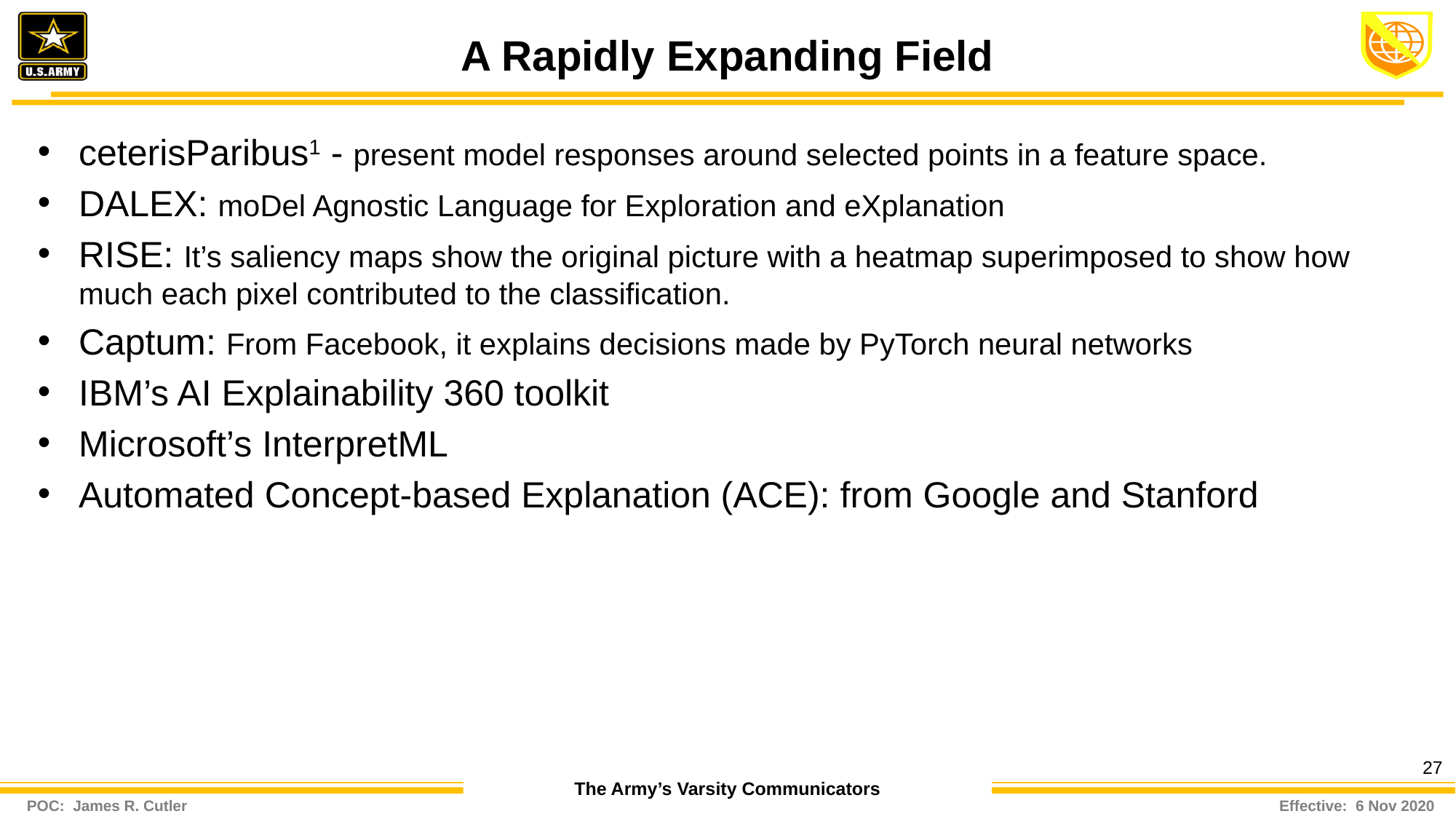

# A Rapidly Expanding Field
ceterisParibus1 - present model responses around selected points in a feature space.
DALEX: moDel Agnostic Language for Exploration and eXplanation
RISE: It’s saliency maps show the original picture with a heatmap superimposed to show how much each pixel contributed to the classification.
Captum: From Facebook, it explains decisions made by PyTorch neural networks
IBM’s AI Explainability 360 toolkit
Microsoft’s InterpretML
Automated Concept-based Explanation (ACE): from Google and Stanford
27